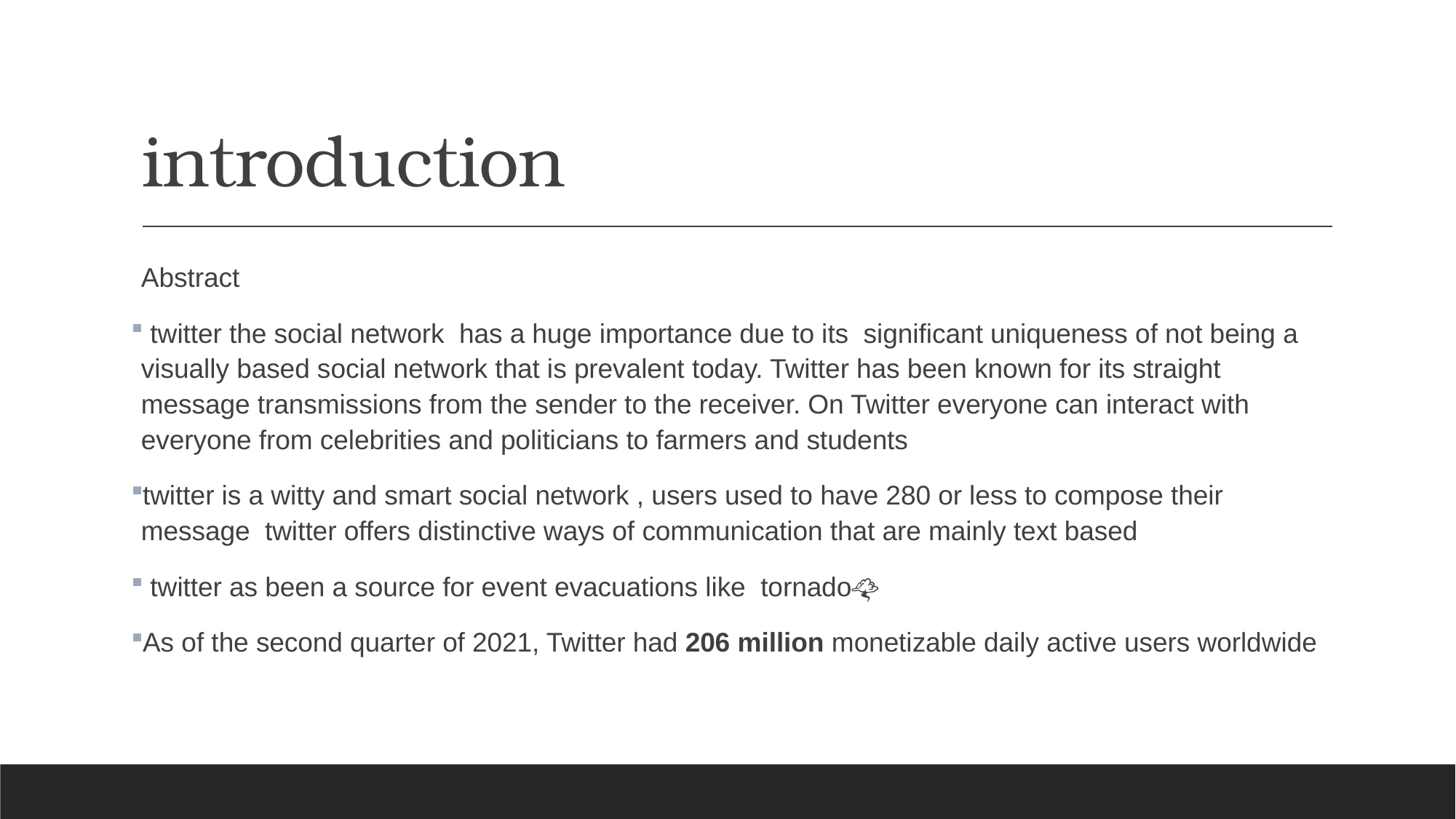

# introduction
Abstract
 twitter the social network  has a huge importance due to its  significant uniqueness of not being a visually based social network that is prevalent today. Twitter has been known for its straight message transmissions from the sender to the receiver. On Twitter everyone can interact with everyone from celebrities and politicians to farmers and students
twitter is a witty and smart social network , users used to have 280 or less to compose their message  twitter offers distinctive ways of communication that are mainly text based
 twitter as been a source for event evacuations like  tornado🌪
As of the second quarter of 2021, Twitter had 206 million monetizable daily active users worldwide